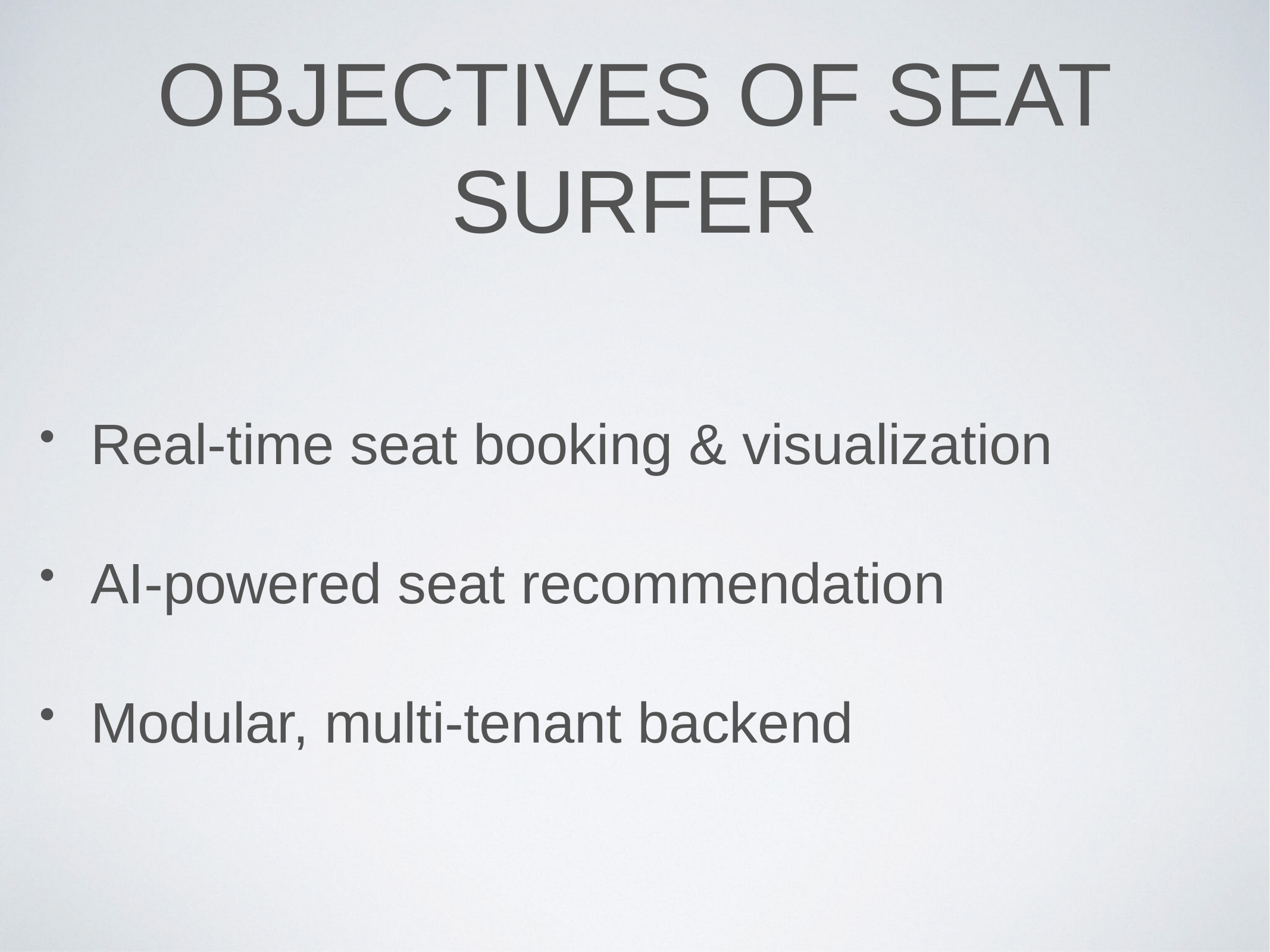

# Objectives of seat surfer
Real-time seat booking & visualization
AI-powered seat recommendation
Modular, multi-tenant backend